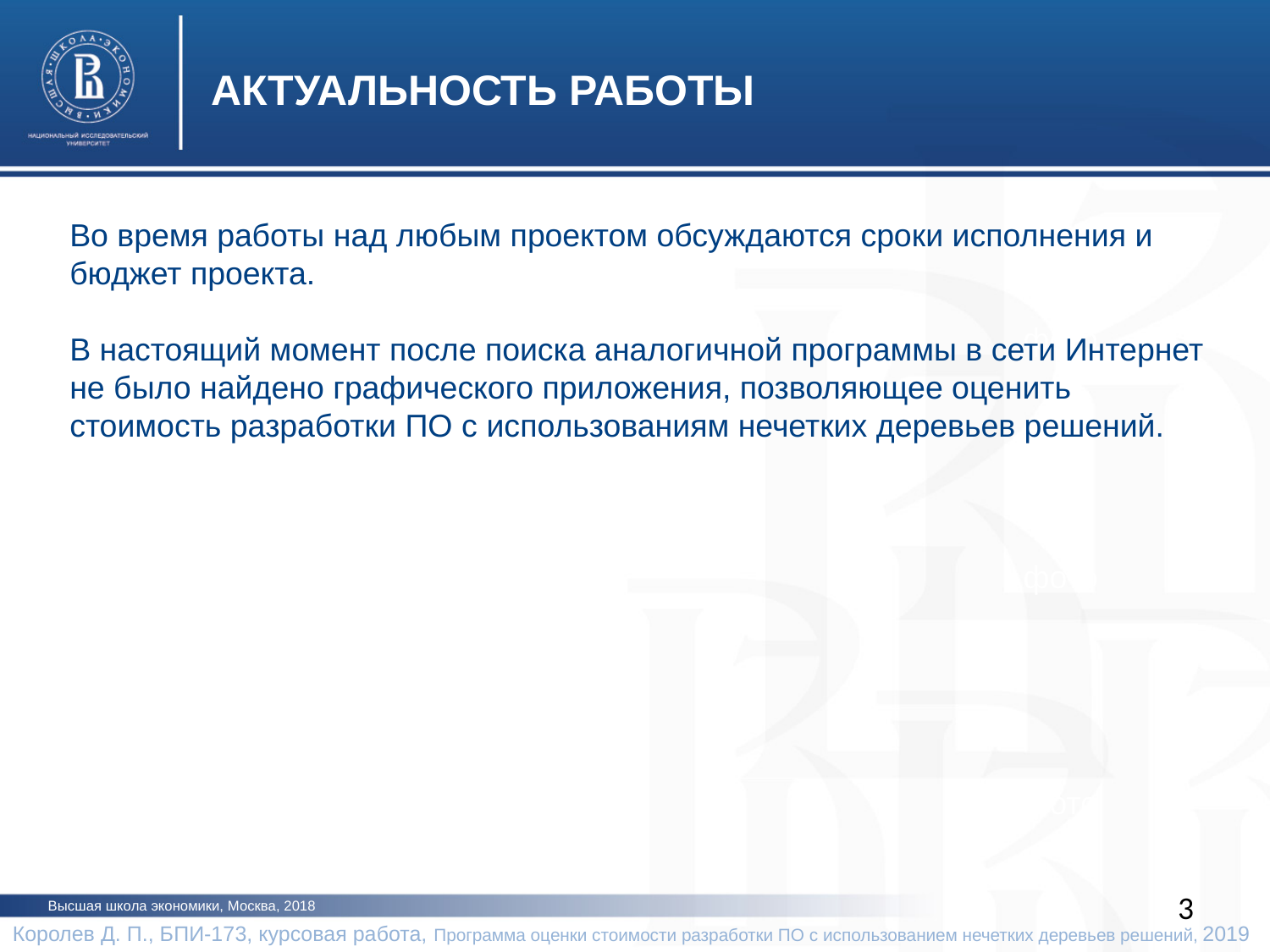

АКТУАЛЬНОСТЬ РАБОТЫ
Во время работы над любым проектом обсуждаются сроки исполнения и бюджет проекта.

В настоящий момент после поиска аналогичной программы в сети Интернет не было найдено графического приложения, позволяющее оценить стоимость разработки ПО с использованиям нечетких деревьев решений.
фото
фото
фото
3
Высшая школа экономики, Москва, 2018
Королев Д. П., БПИ-173, курсовая работа, Программа оценки стоимости разработки ПО с использованием нечетких деревьев решений, 2019